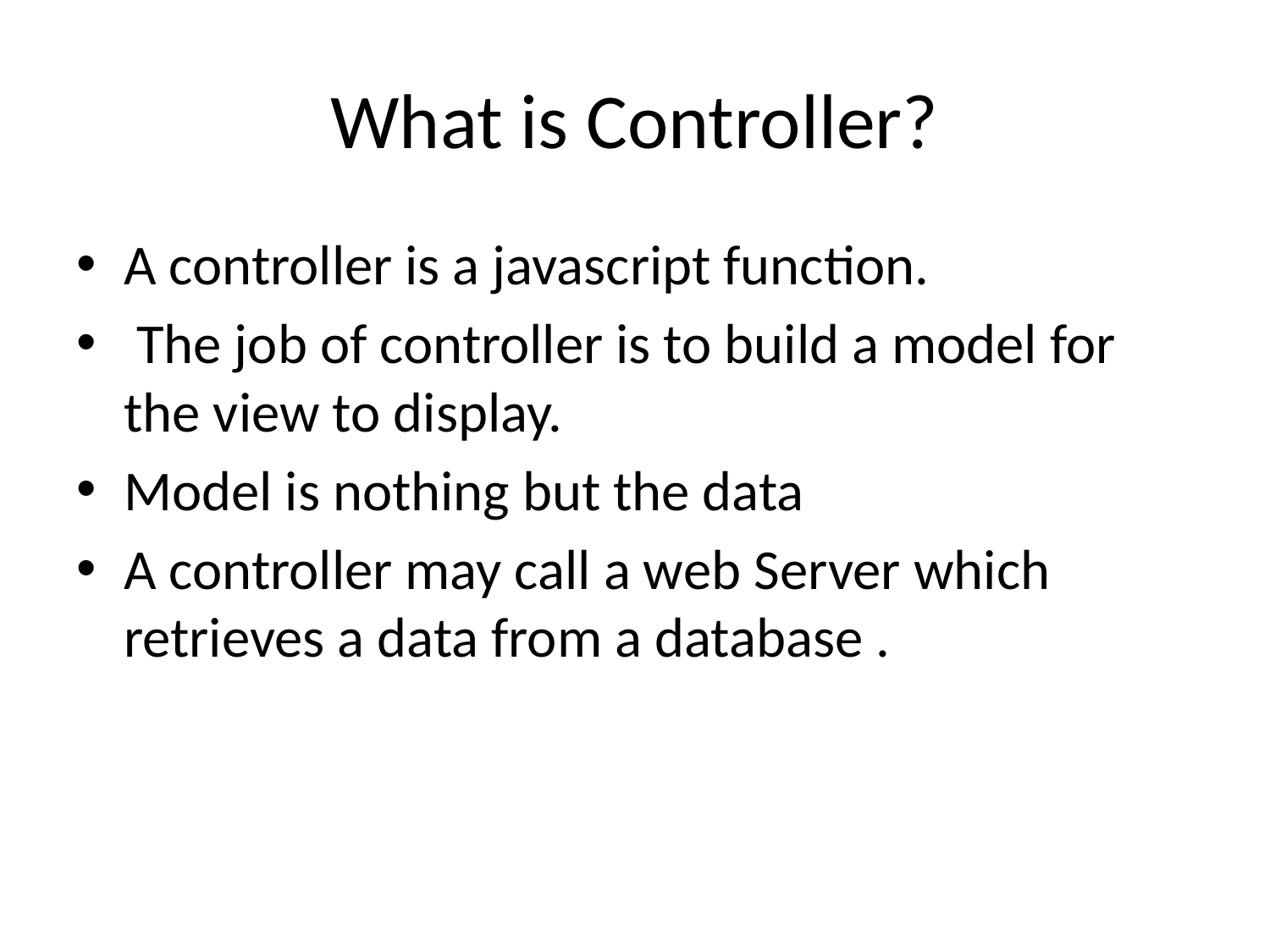

# What is Controller?
A controller is a javascript function.
 The job of controller is to build a model for the view to display.
Model is nothing but the data
A controller may call a web Server which retrieves a data from a database .